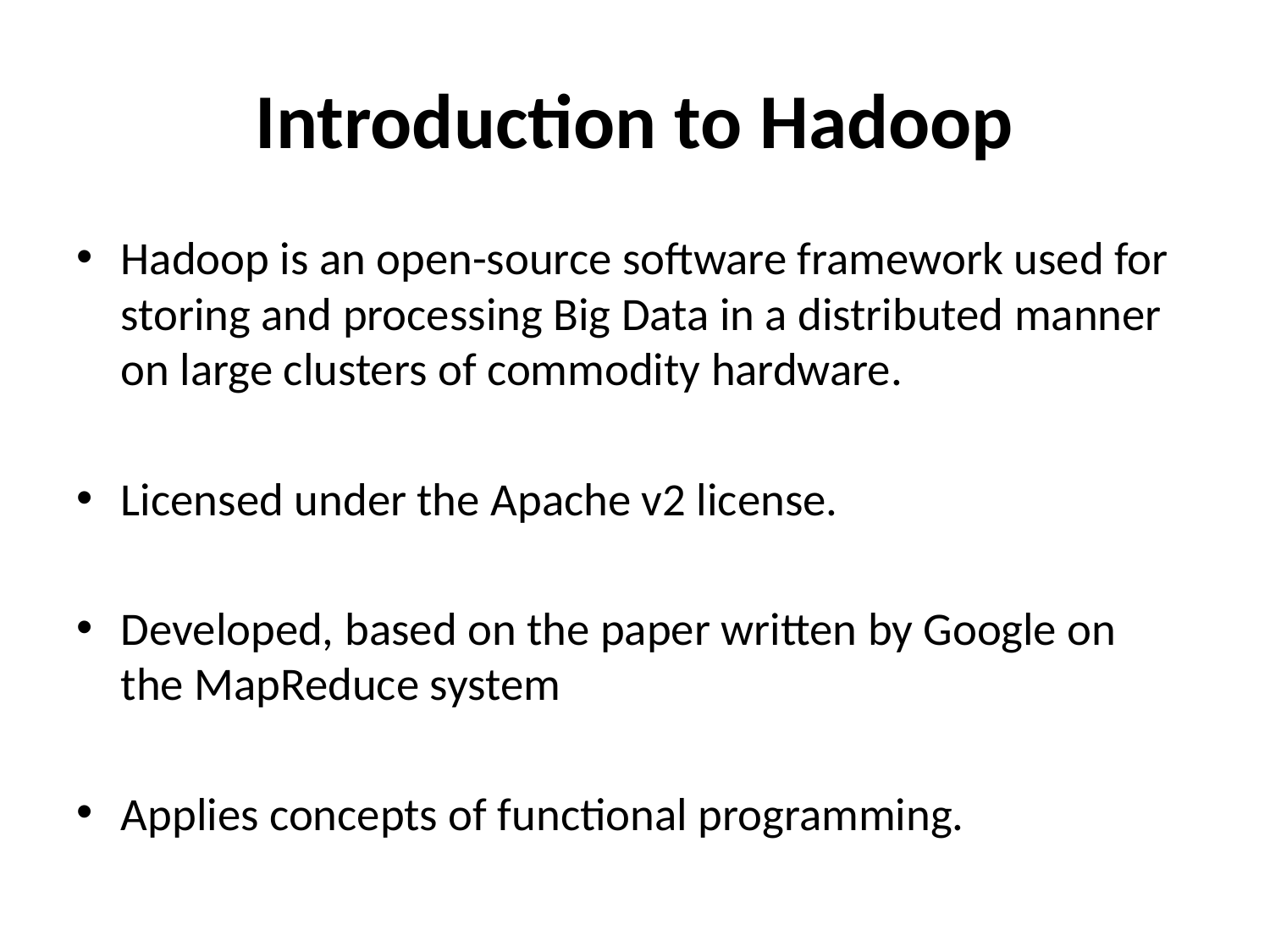

# Introduction to Hadoop
Hadoop is an open-source software framework used for storing and processing Big Data in a distributed manner on large clusters of commodity hardware.

Licensed under the Apache v2 license.

Developed, based on the paper written by Google on the MapReduce system

Applies concepts of functional programming.